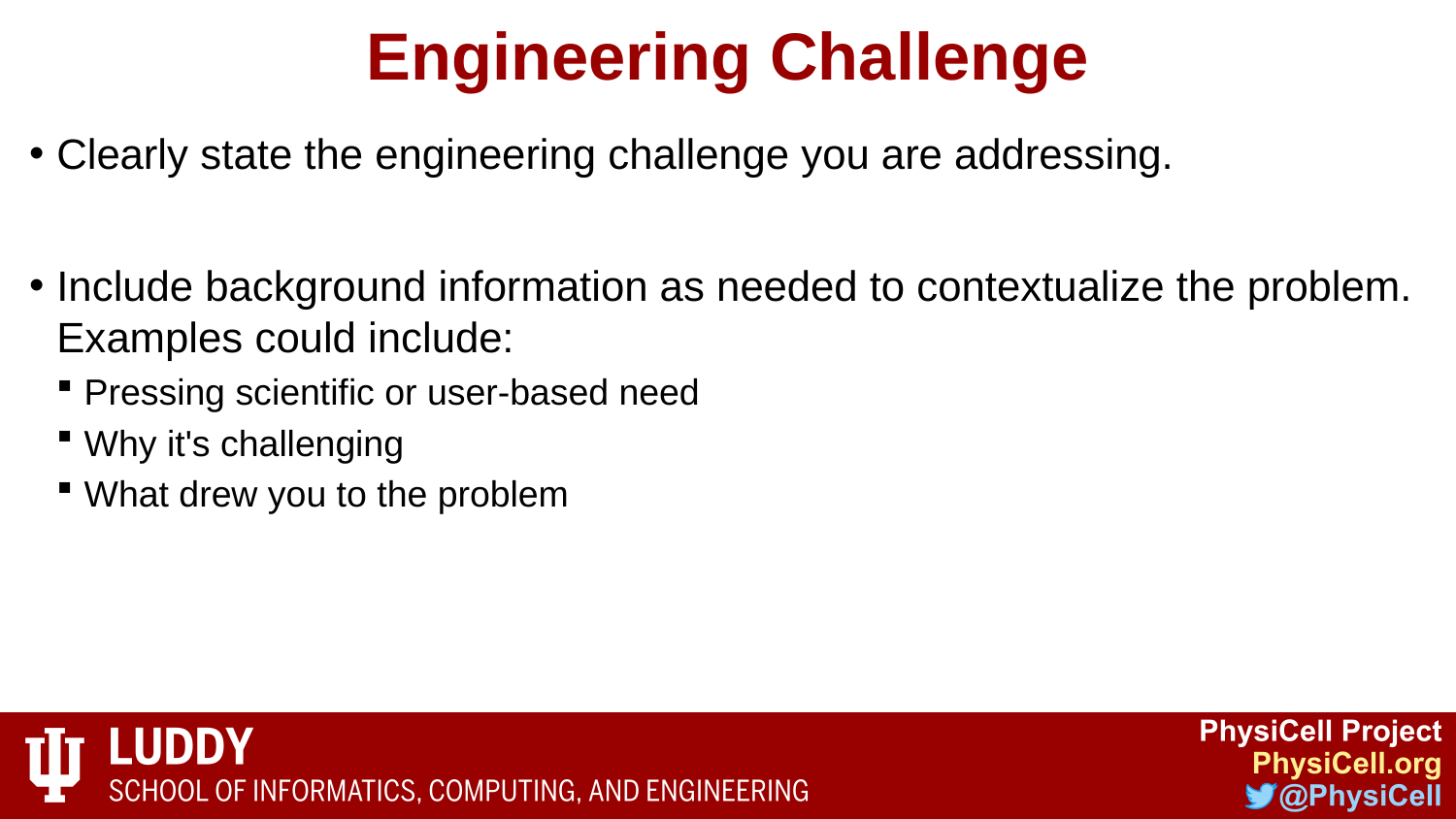

# Engineering Challenge
Clearly state the engineering challenge you are addressing.

Include background information as needed to contextualize the problem. Examples could include:
Pressing scientific or user-based need
Why it's challenging
What drew you to the problem